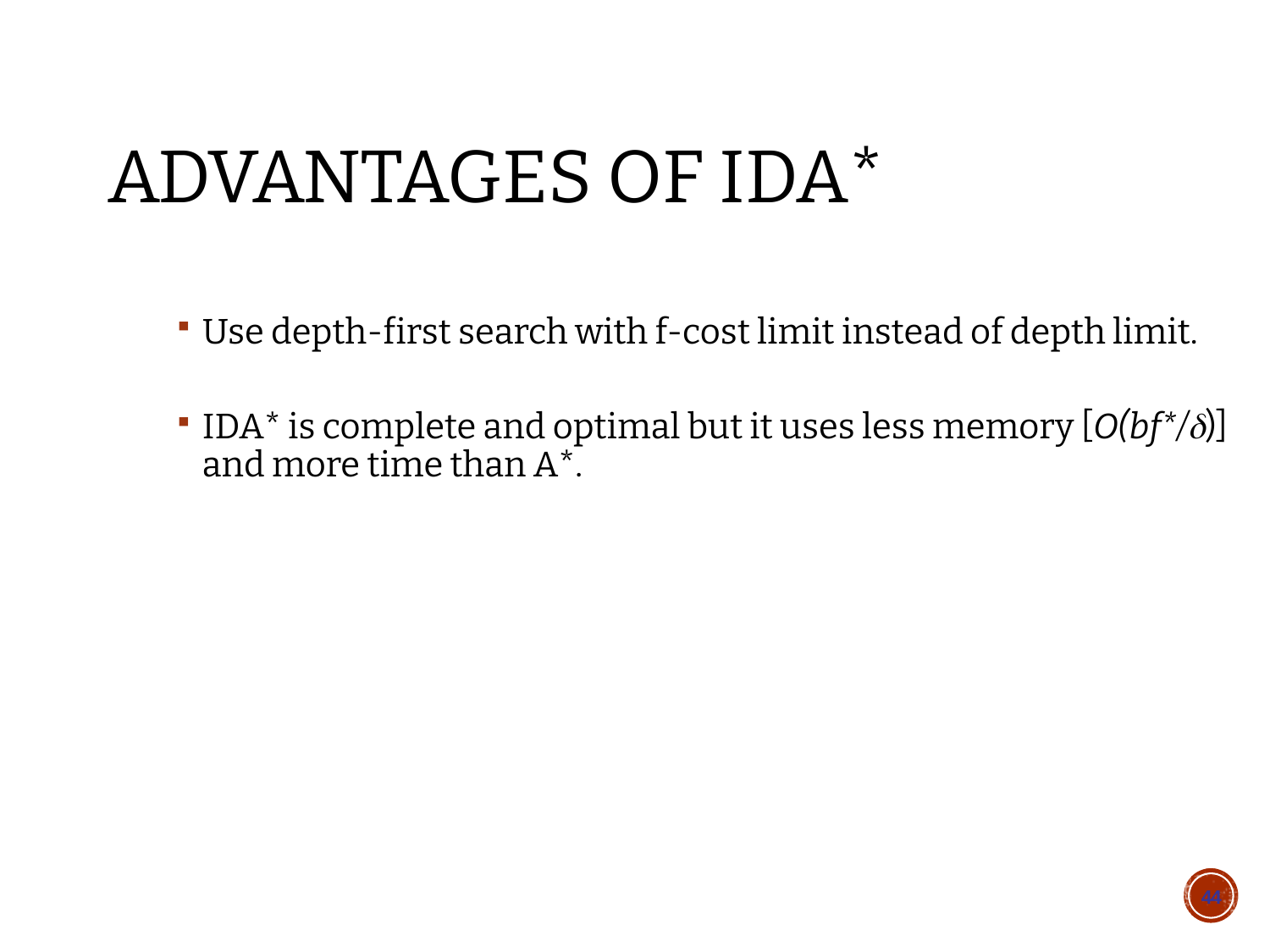

# Advantages of IDA*
Use depth-first search with f-cost limit instead of depth limit.

IDA* is complete and optimal but it uses less memory [O(bf*/δ)] and more time than A*.

44